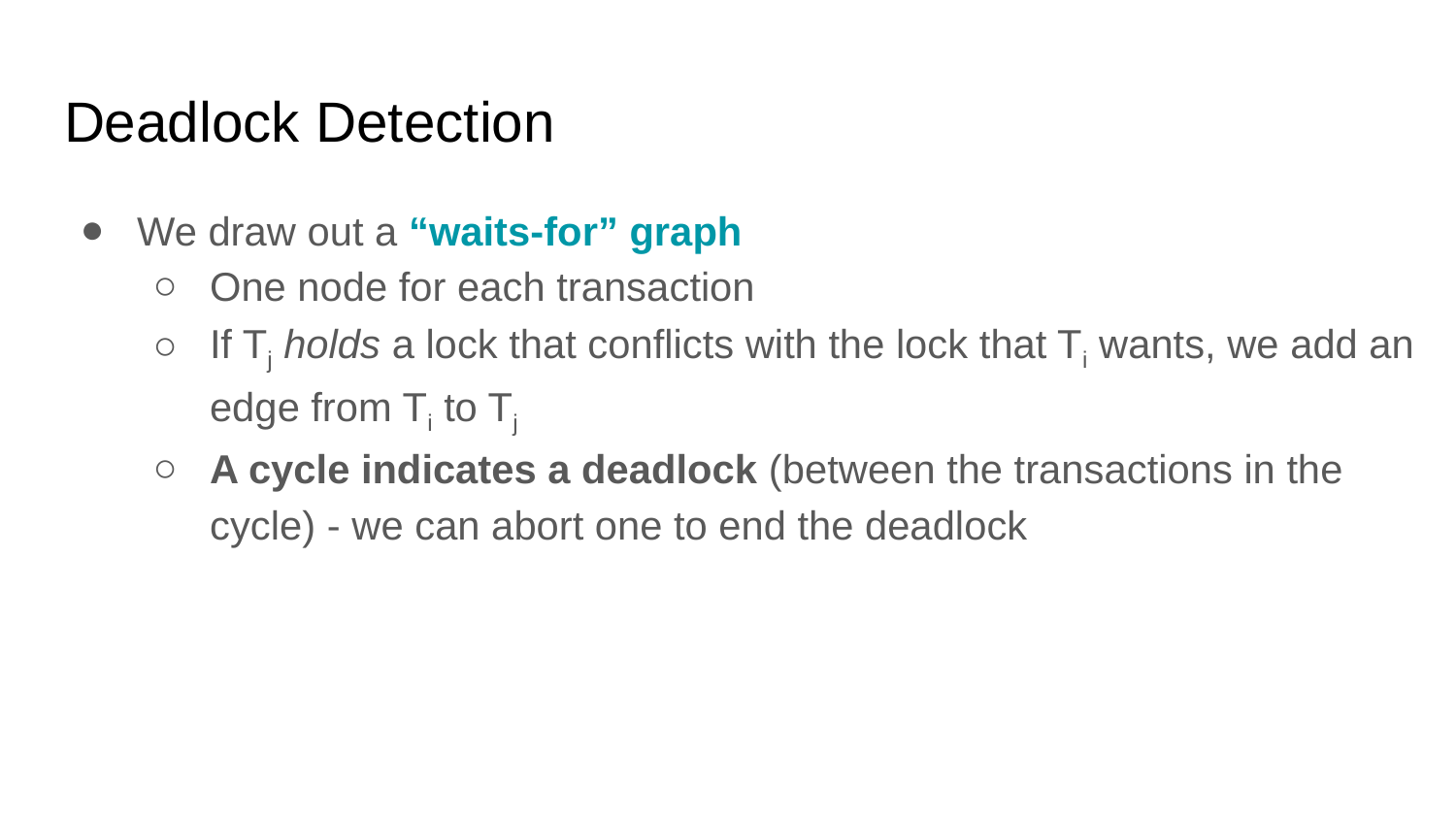

# Deadlock Detection
We draw out a “waits-for” graph
One node for each transaction
If Tj holds a lock that conflicts with the lock that Ti wants, we add an edge from Ti to Tj
A cycle indicates a deadlock (between the transactions in the cycle) - we can abort one to end the deadlock